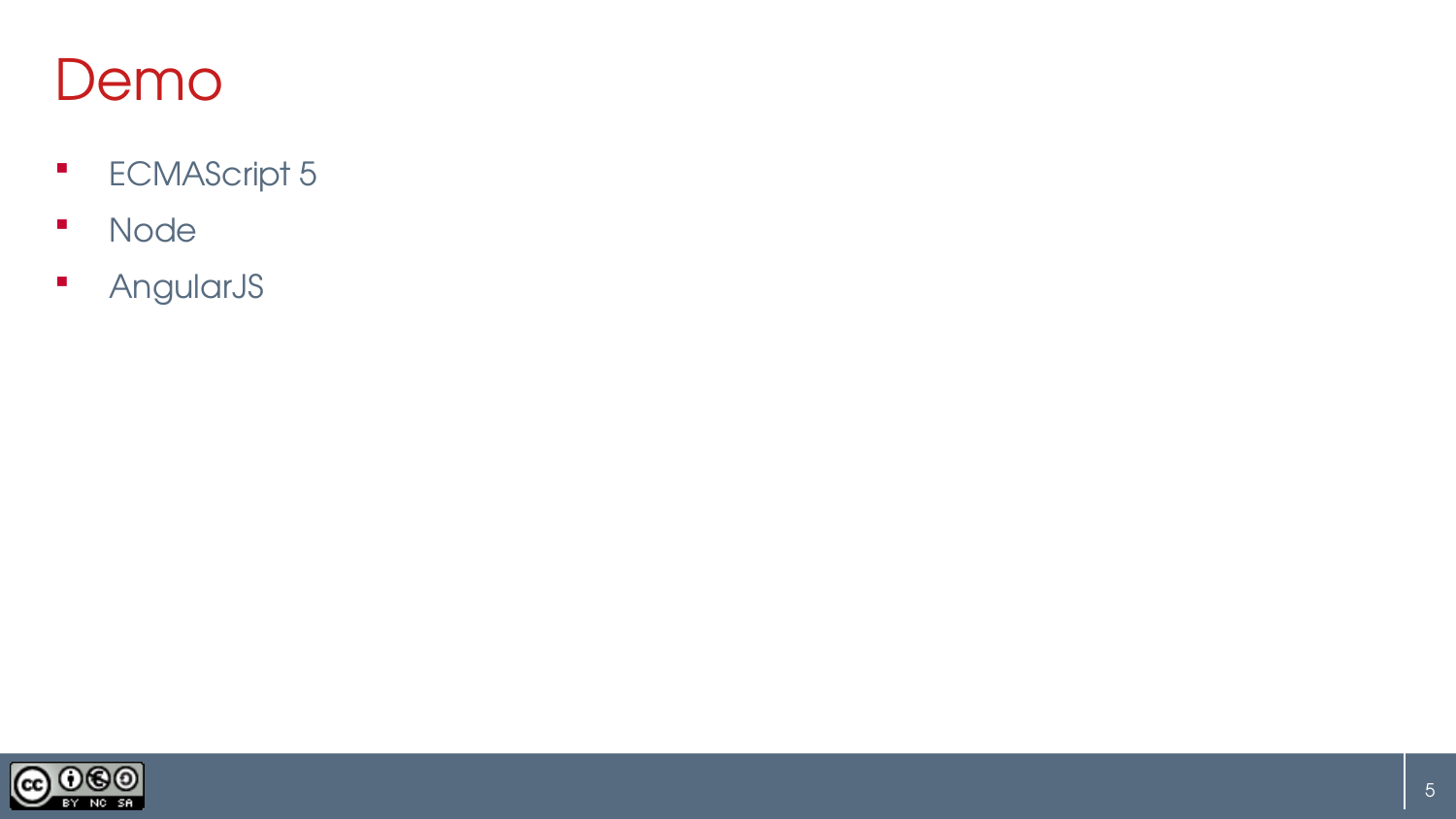

# Demo
ECMAScript 5
Node
AngularJS
5